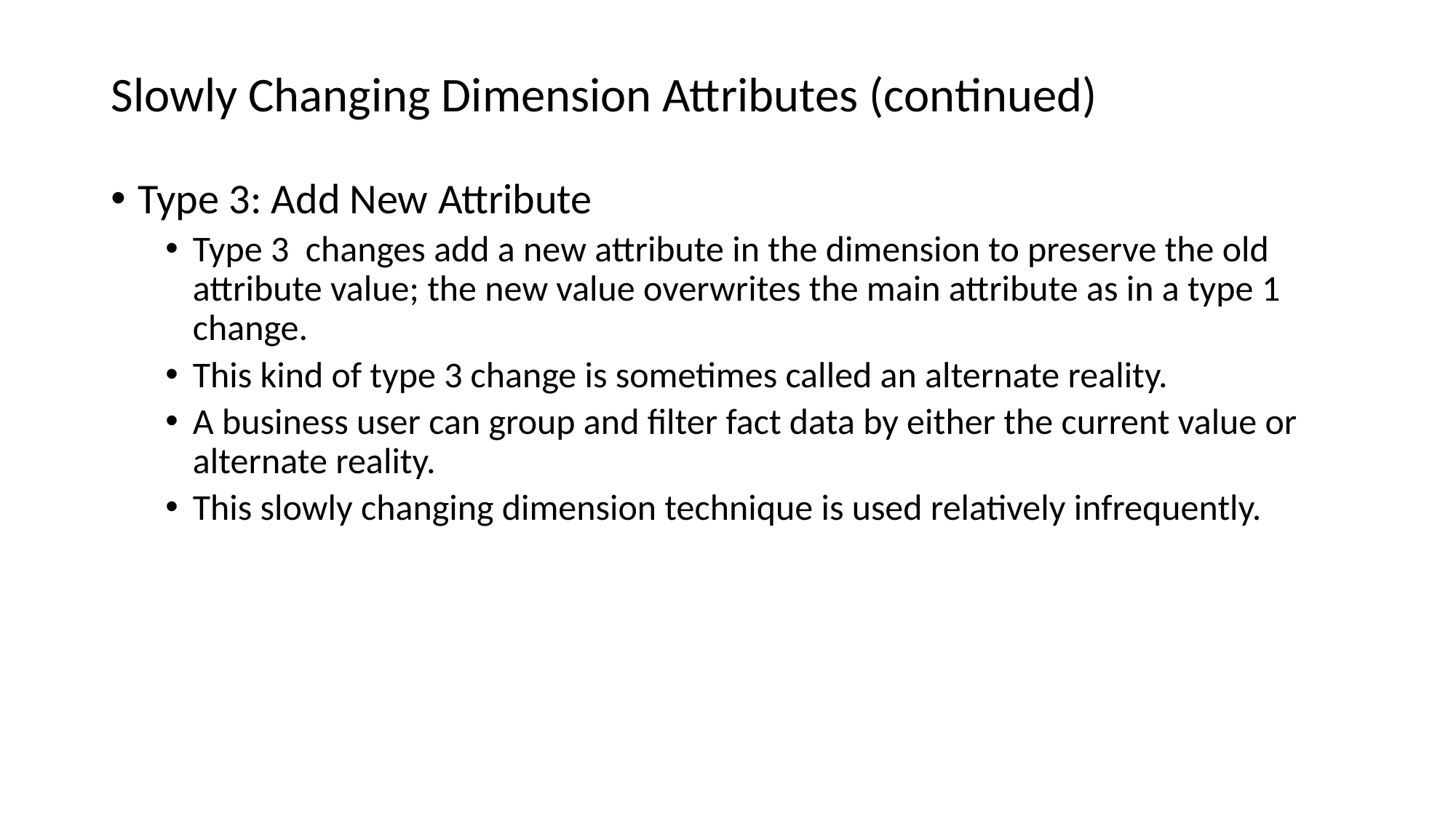

# Slowly Changing Dimension Attributes (continued)
Type 3: Add New Attribute
Type 3  changes add a new attribute in the dimension to preserve the old attribute value; the new value overwrites the main attribute as in a type 1 change.
This kind of type 3 change is sometimes called an alternate reality.
A business user can group and ﬁlter fact data by either the current value or alternate reality.
This slowly changing dimension technique is used relatively infrequently.